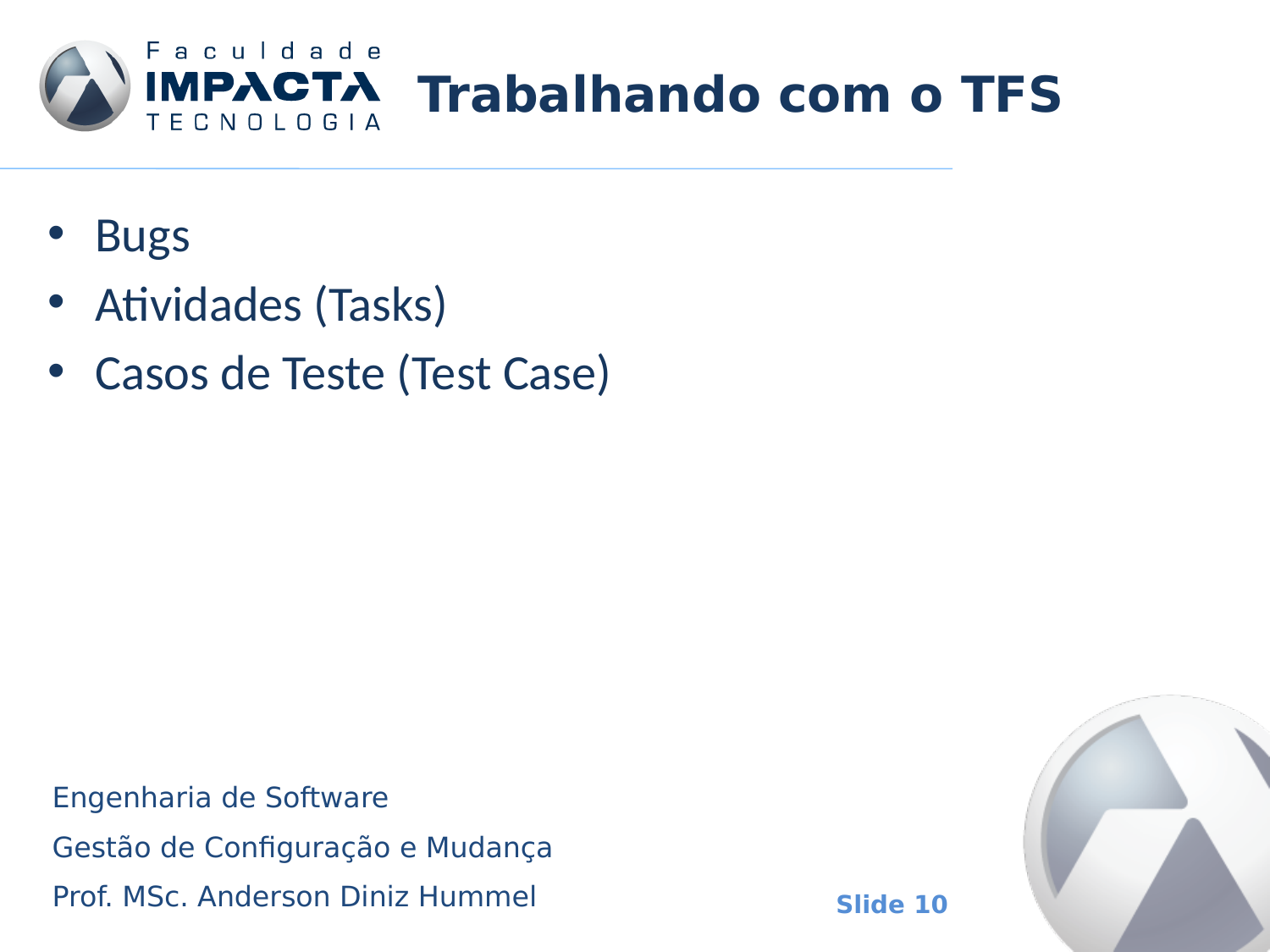

# Trabalhando com o TFS
Bugs
Atividades (Tasks)
Casos de Teste (Test Case)
Engenharia de Software
Gestão de Configuração e Mudança

Prof. MSc. Anderson Diniz Hummel